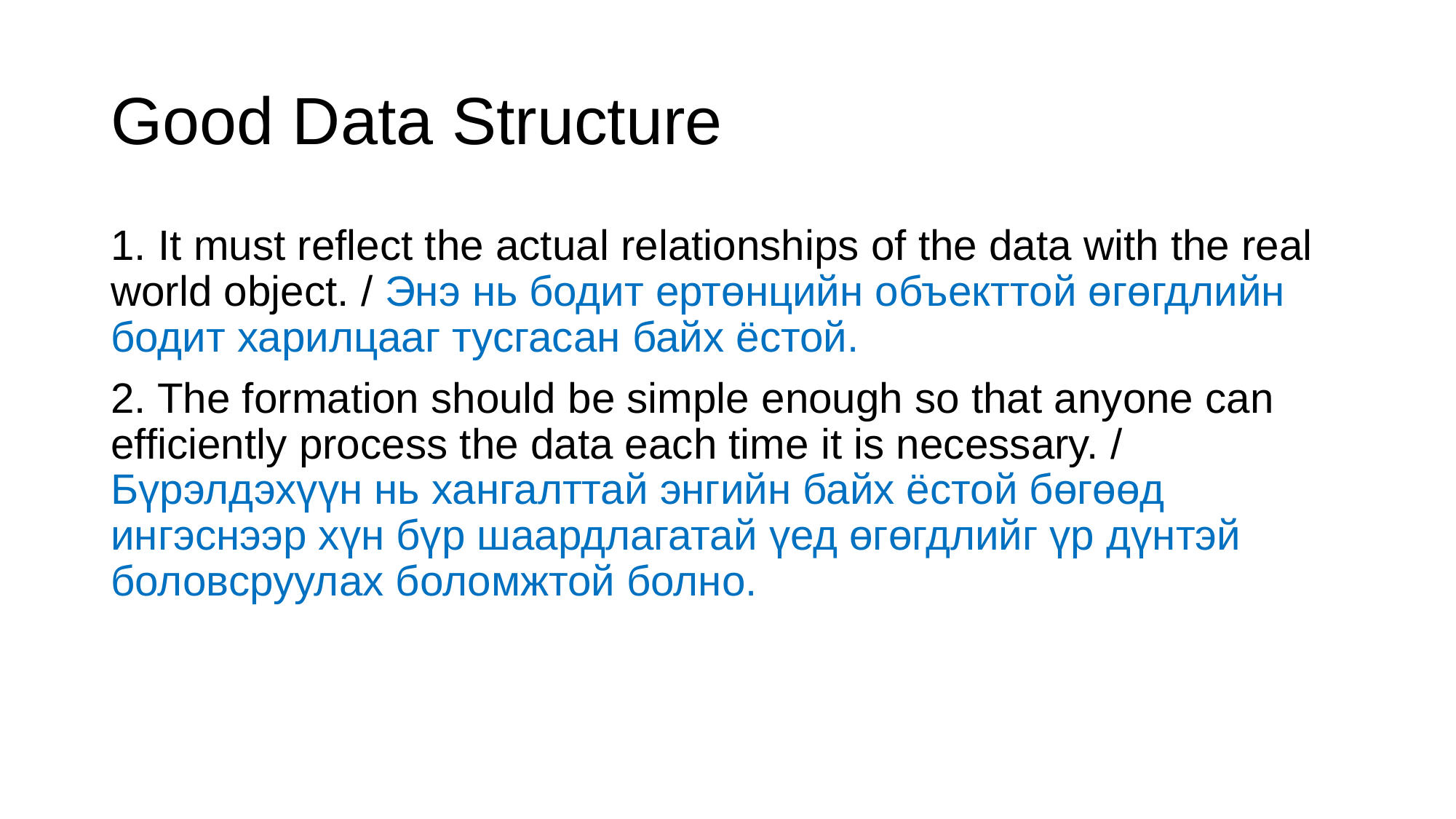

# Good Data Structure
1. It must reflect the actual relationships of the data with the real world object. / Энэ нь бодит ертөнцийн объекттой өгөгдлийн бодит харилцааг тусгасан байх ёстой.
2. The formation should be simple enough so that anyone can efficiently process the data each time it is necessary. / Бүрэлдэхүүн нь хангалттай энгийн байх ёстой бөгөөд ингэснээр хүн бүр шаардлагатай үед өгөгдлийг үр дүнтэй боловсруулах боломжтой болно.